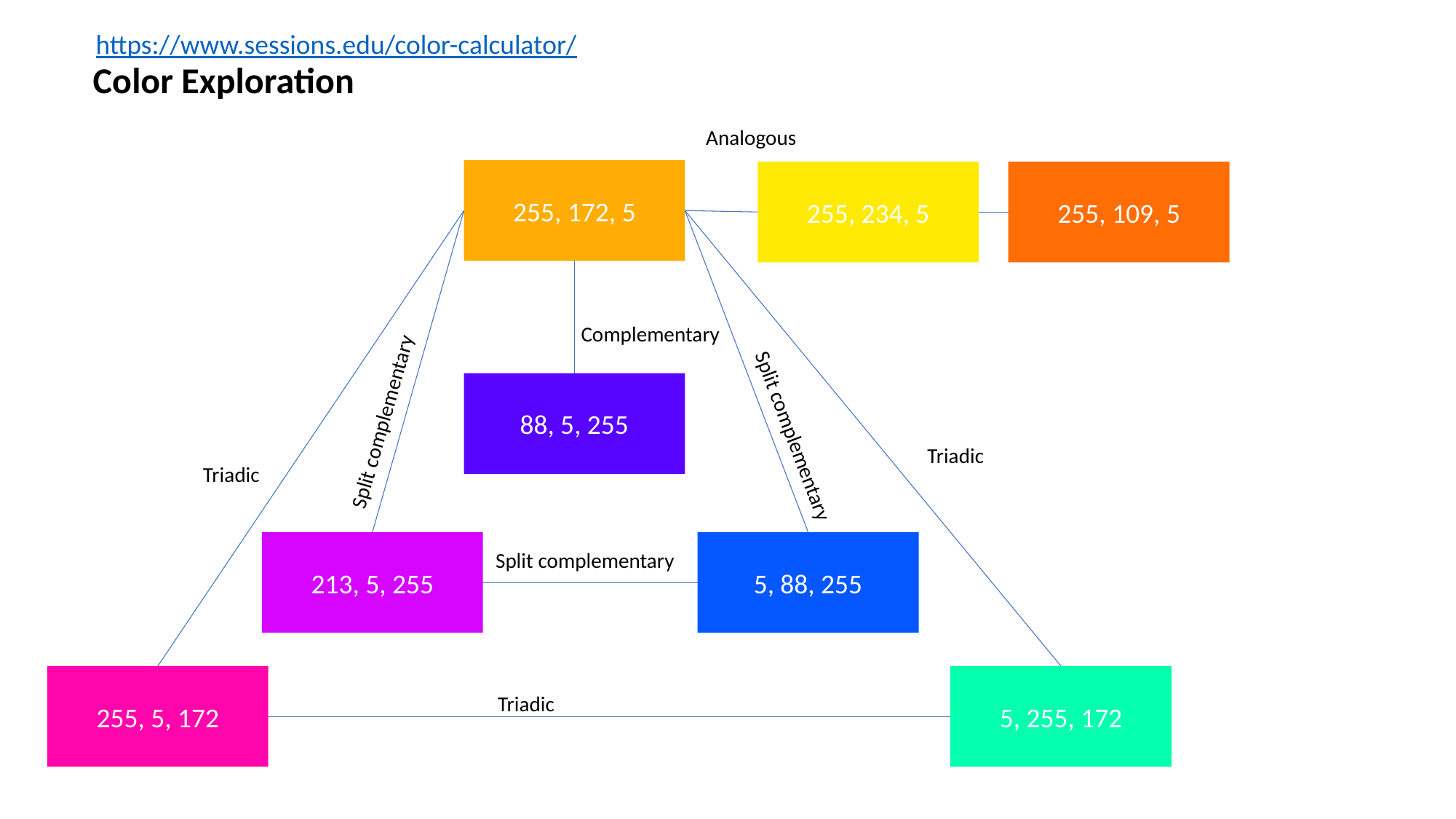

https://www.sessions.edu/color-calculator/
Color Exploration
Analogous
255, 172, 5
255, 234, 5
255, 109, 5
Complementary
88, 5, 255
Split complementary
Triadic
Triadic
Split complementary
213, 5, 255
5, 88, 255
Split complementary
255, 5, 172
5, 255, 172
Triadic